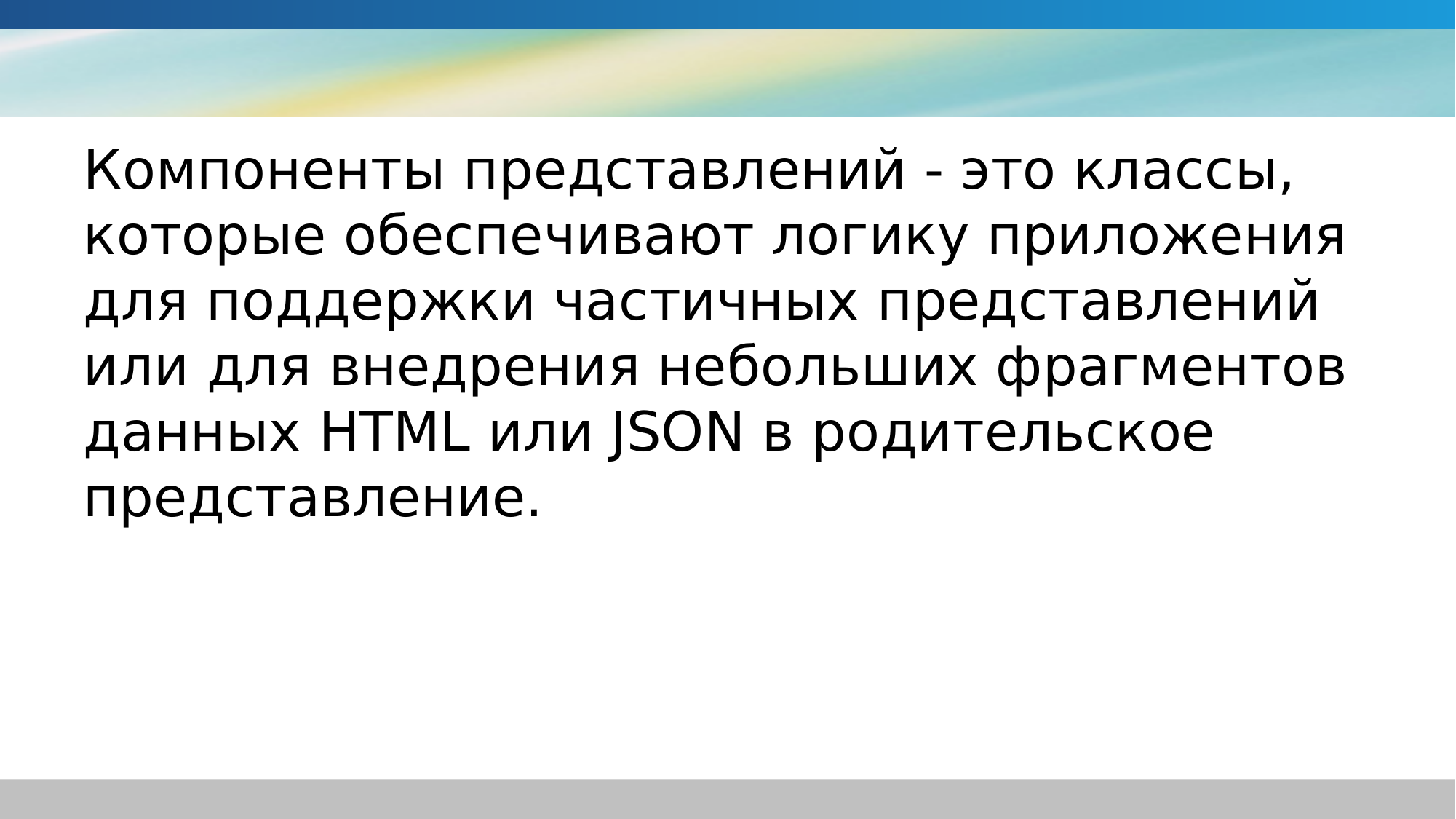

#
Компоненты представлений - это классы, которые обеспечивают логику приложения для поддержки частичных представлений или для внедрения небольших фрагментов данных HTML или JSON в родительское представление.